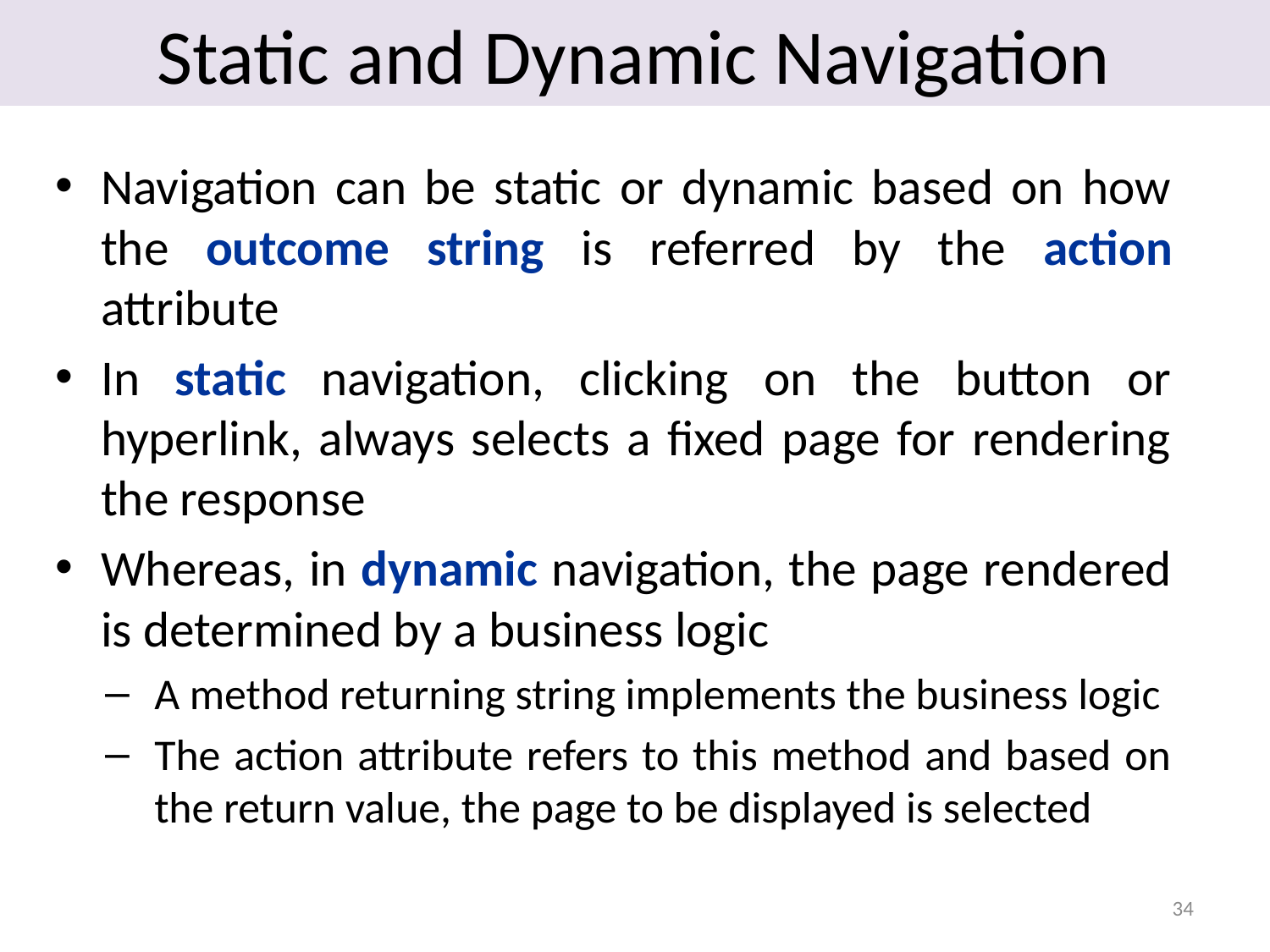

# Static and Dynamic Navigation
Navigation can be static or dynamic based on how the outcome string is referred by the action attribute
In static navigation, clicking on the button or hyperlink, always selects a fixed page for rendering the response
Whereas, in dynamic navigation, the page rendered is determined by a business logic
A method returning string implements the business logic
The action attribute refers to this method and based on the return value, the page to be displayed is selected

34